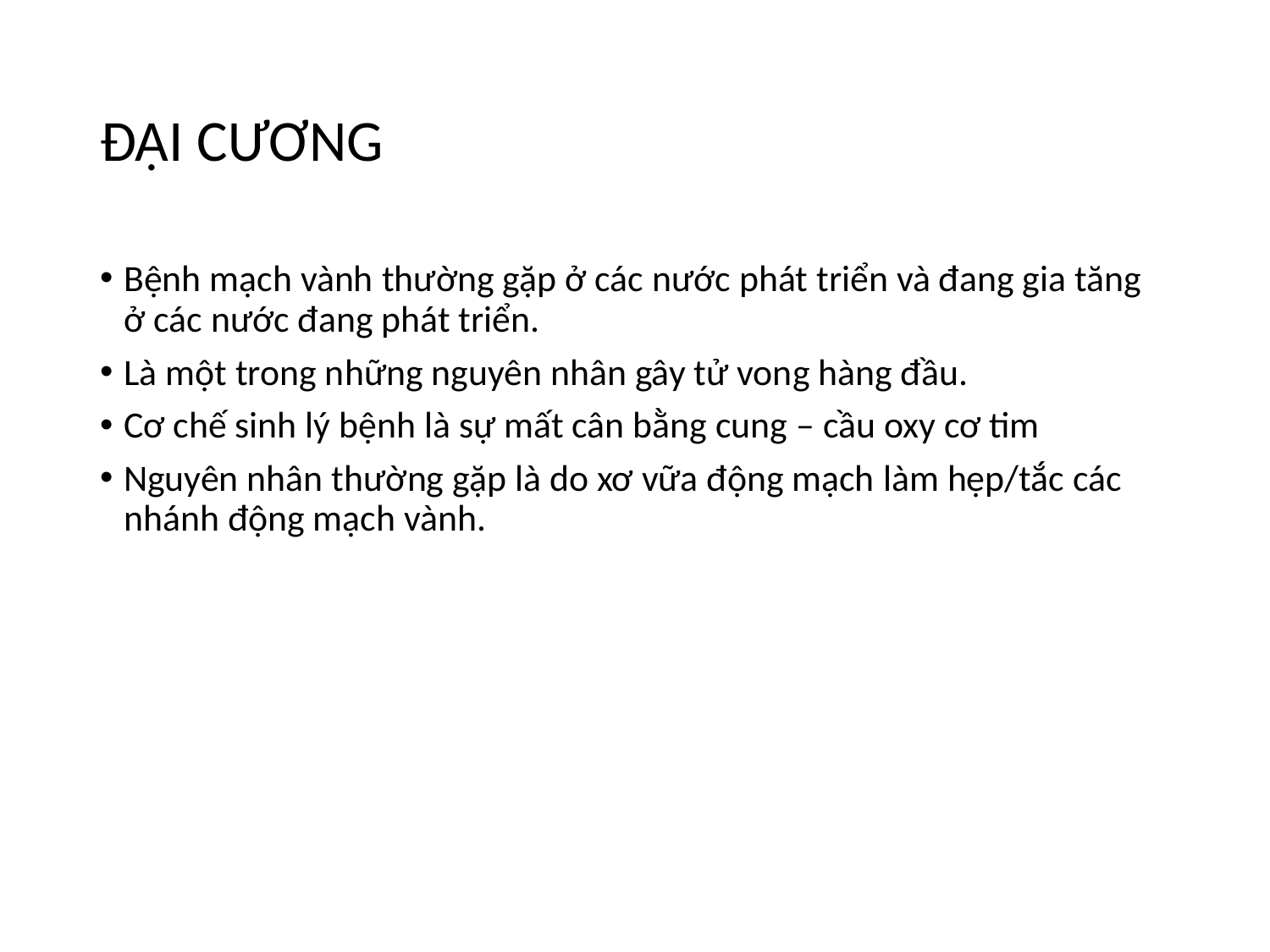

# ĐẠI CƯƠNG
Bệnh mạch vành thường gặp ở các nước phát triển và đang gia tăng ở các nước đang phát triển.
Là một trong những nguyên nhân gây tử vong hàng đầu.
Cơ chế sinh lý bệnh là sự mất cân bằng cung – cầu oxy cơ tim
Nguyên nhân thường gặp là do xơ vữa động mạch làm hẹp/tắc các nhánh động mạch vành.